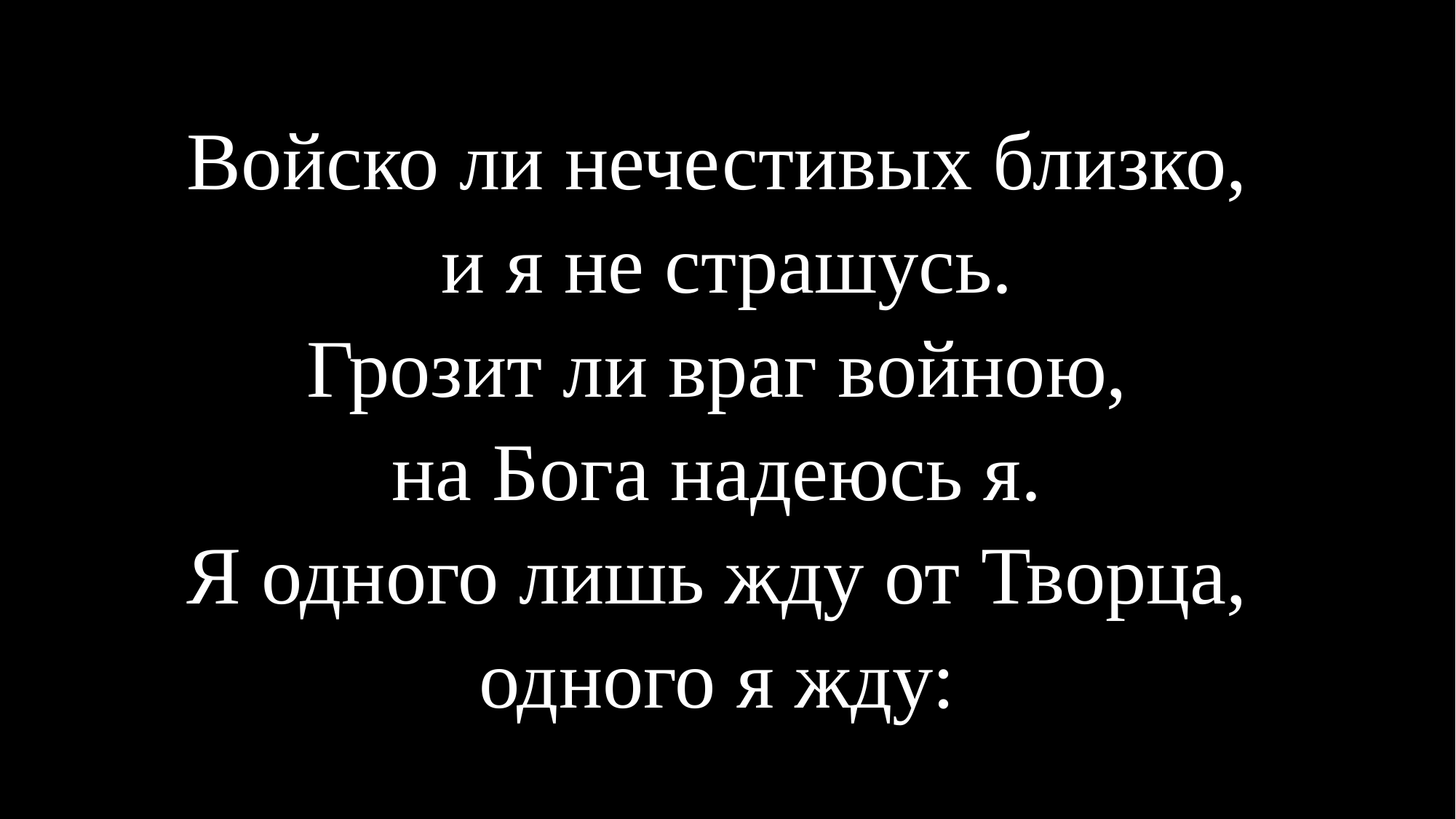

Войско ли нечестивых близко,
и я не страшусь.
Грозит ли враг войною,
на Бога надеюсь я.
Я одного лишь жду от Творца,
одного я жду: